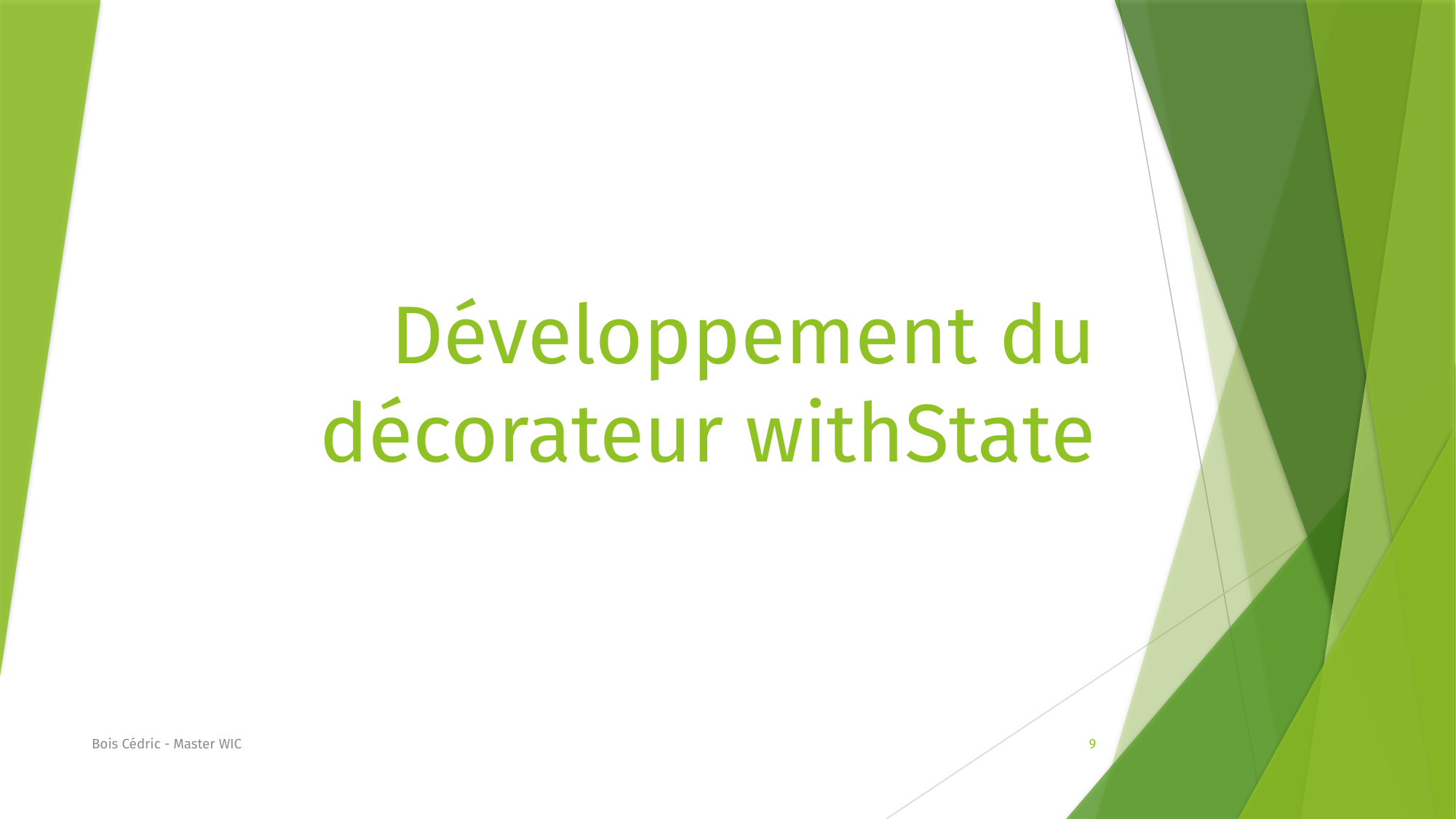

# Développement du décorateur withState

Bois Cédric - Master WIC
9